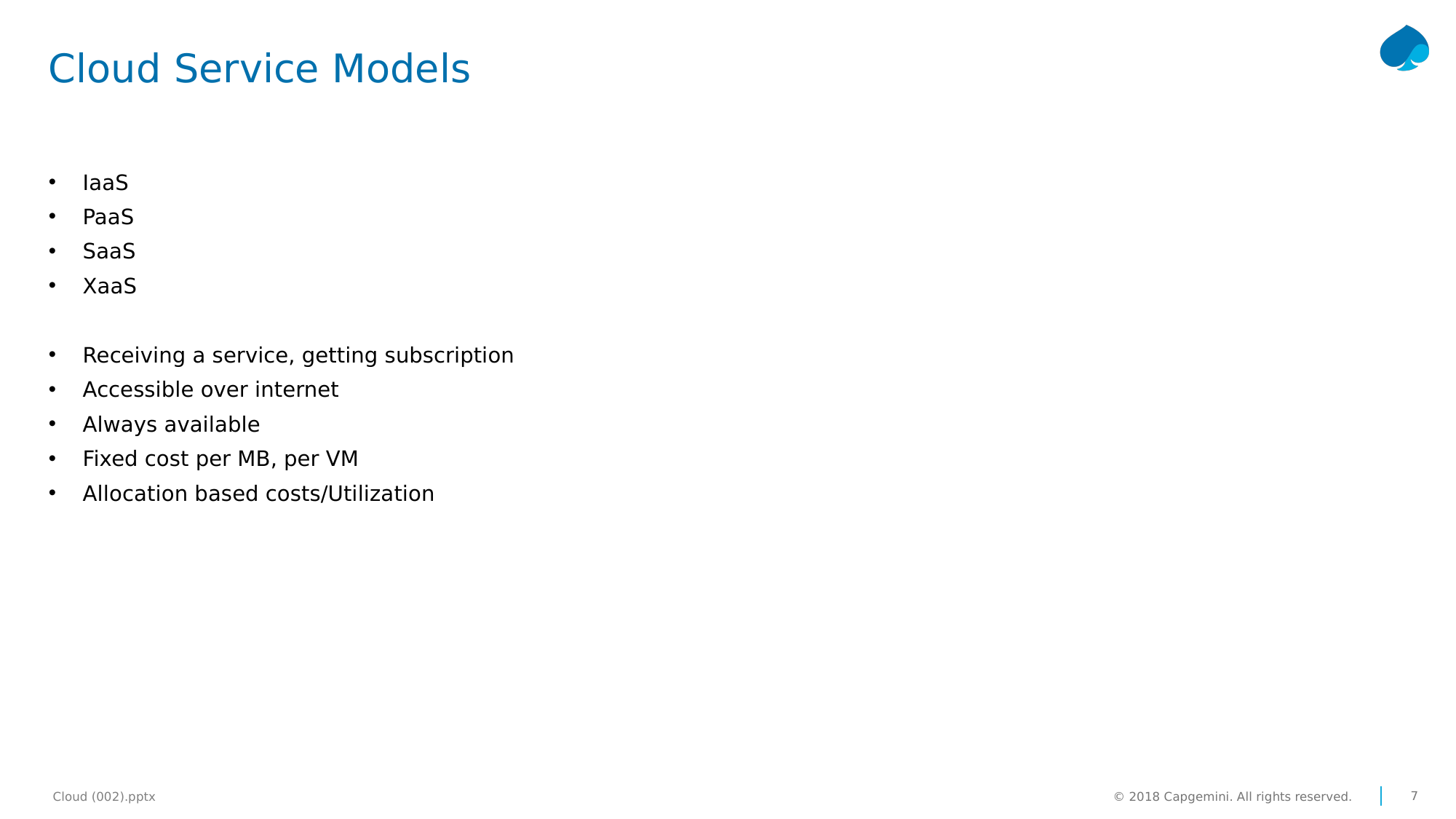

# Cloud Service Models
IaaS
PaaS
SaaS
XaaS

Receiving a service, getting subscription
Accessible over internet
Always available
Fixed cost per MB, per VM
Allocation based costs/Utilization

© 2018 Capgemini. All rights reserved.
7